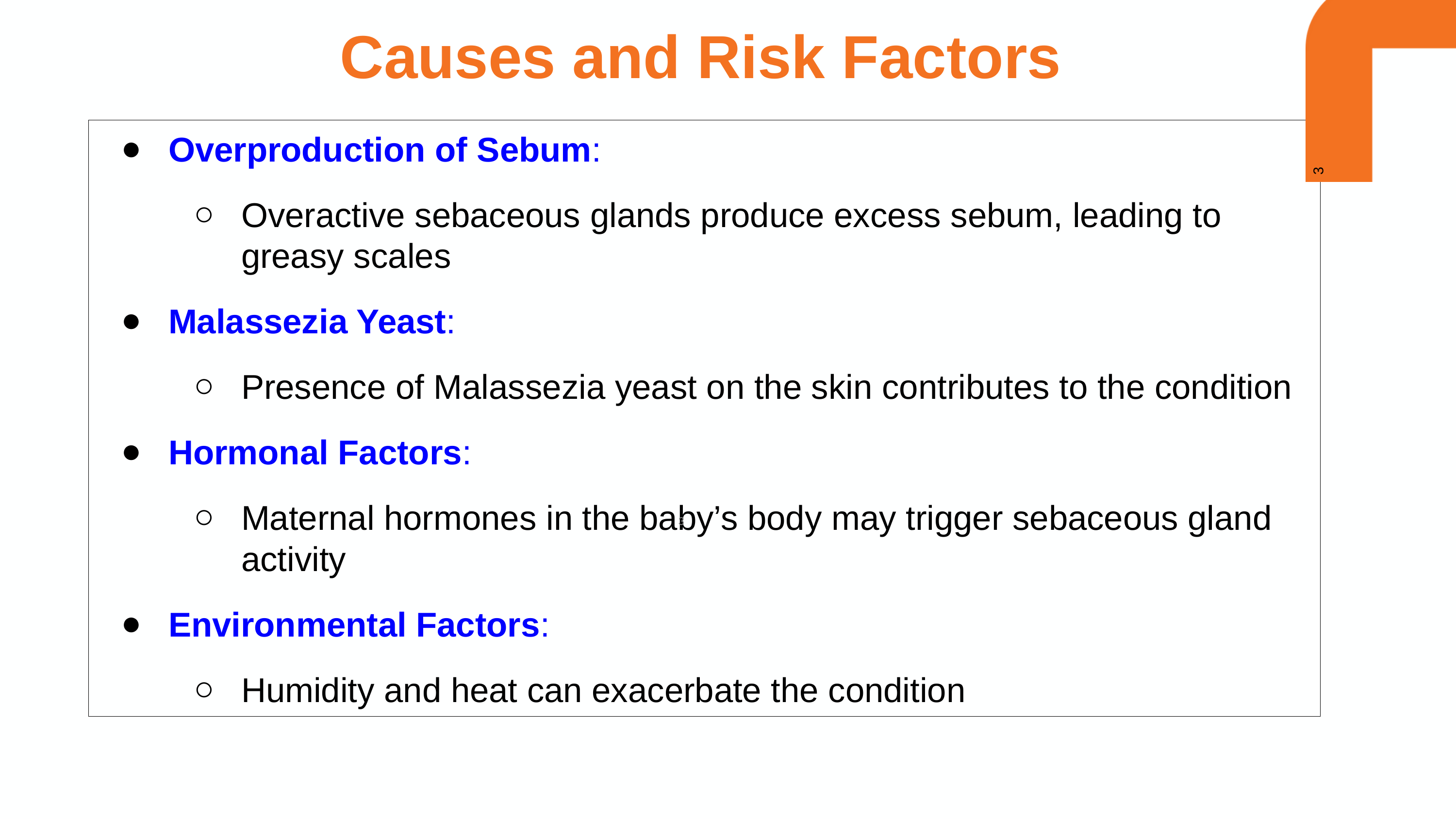

3
              Causes and Risk Factors

Overproduction of Sebum:
Overactive sebaceous glands produce excess sebum, leading to greasy scales
Malassezia Yeast:
Presence of Malassezia yeast on the skin contributes to the condition
Hormonal Factors:
Maternal hormones in the baby’s body may trigger sebaceous gland activity
Environmental Factors:
Humidity and heat can exacerbate the condition
3